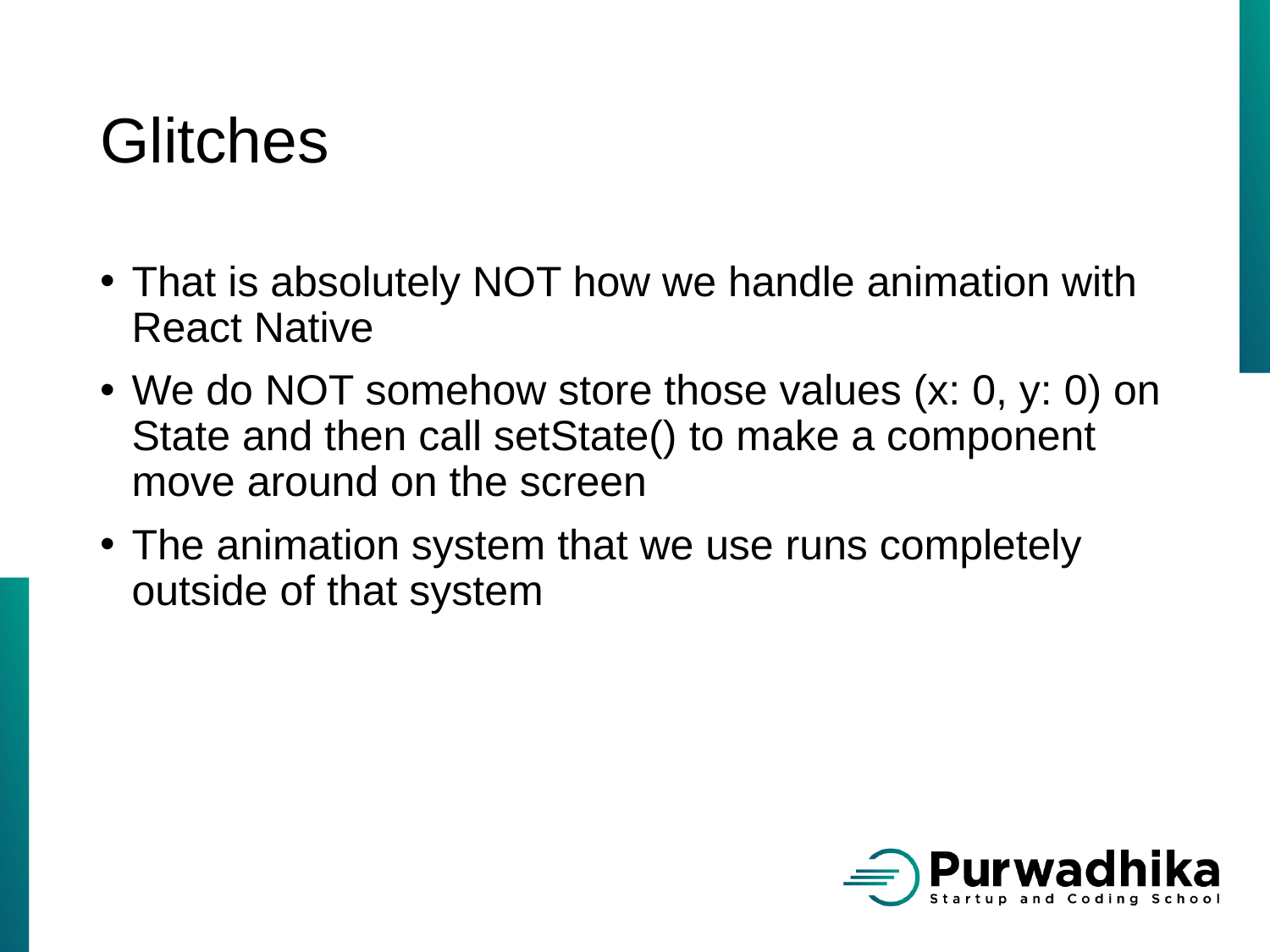

# Glitches
That is absolutely NOT how we handle animation with React Native
We do NOT somehow store those values (x: 0, y: 0) on State and then call setState() to make a component move around on the screen
The animation system that we use runs completely outside of that system